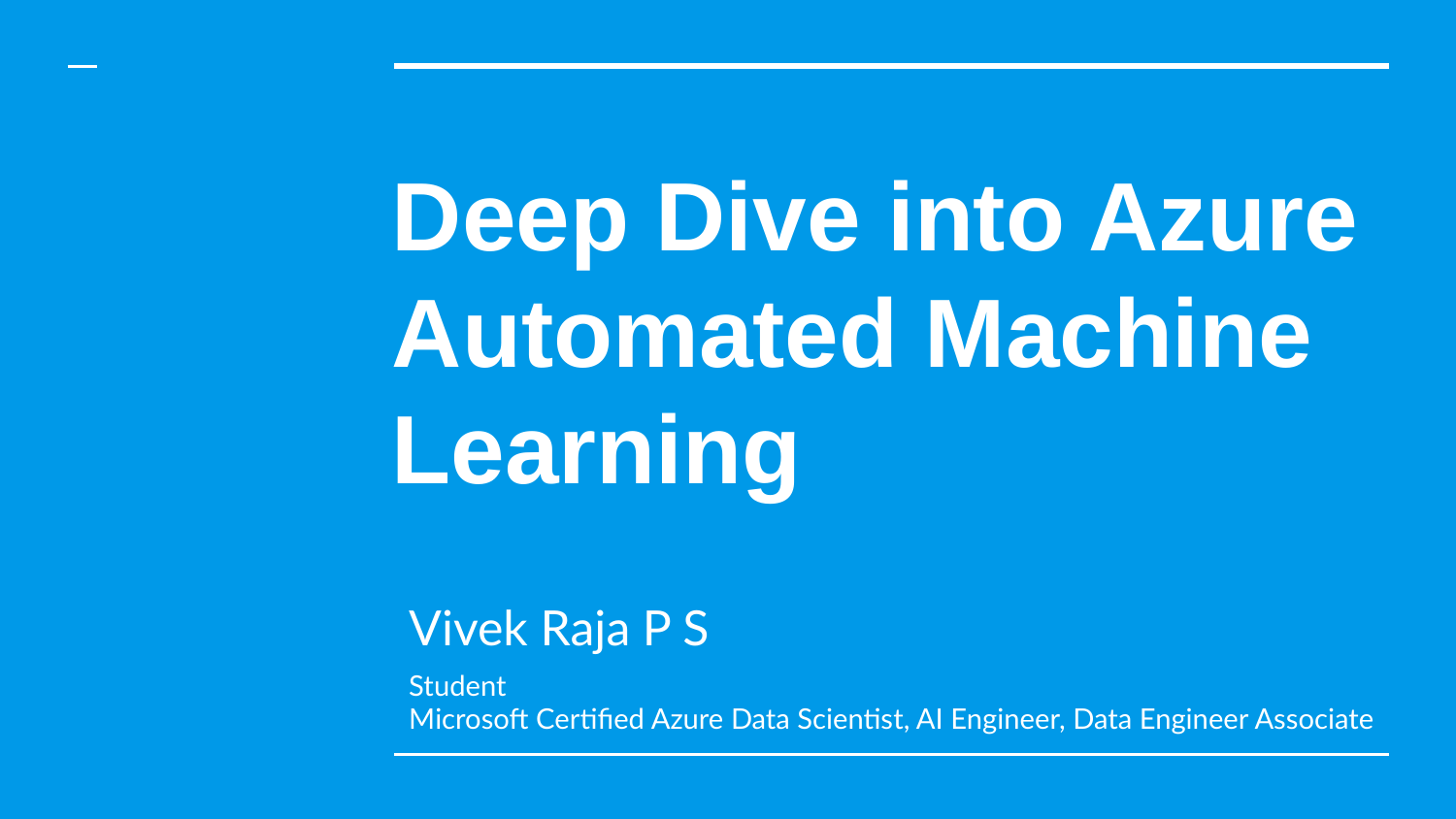

# Deep Dive into Azure Automated Machine Learning
Vivek Raja P S
Student
Microsoft Certified Azure Data Scientist, AI Engineer, Data Engineer Associate